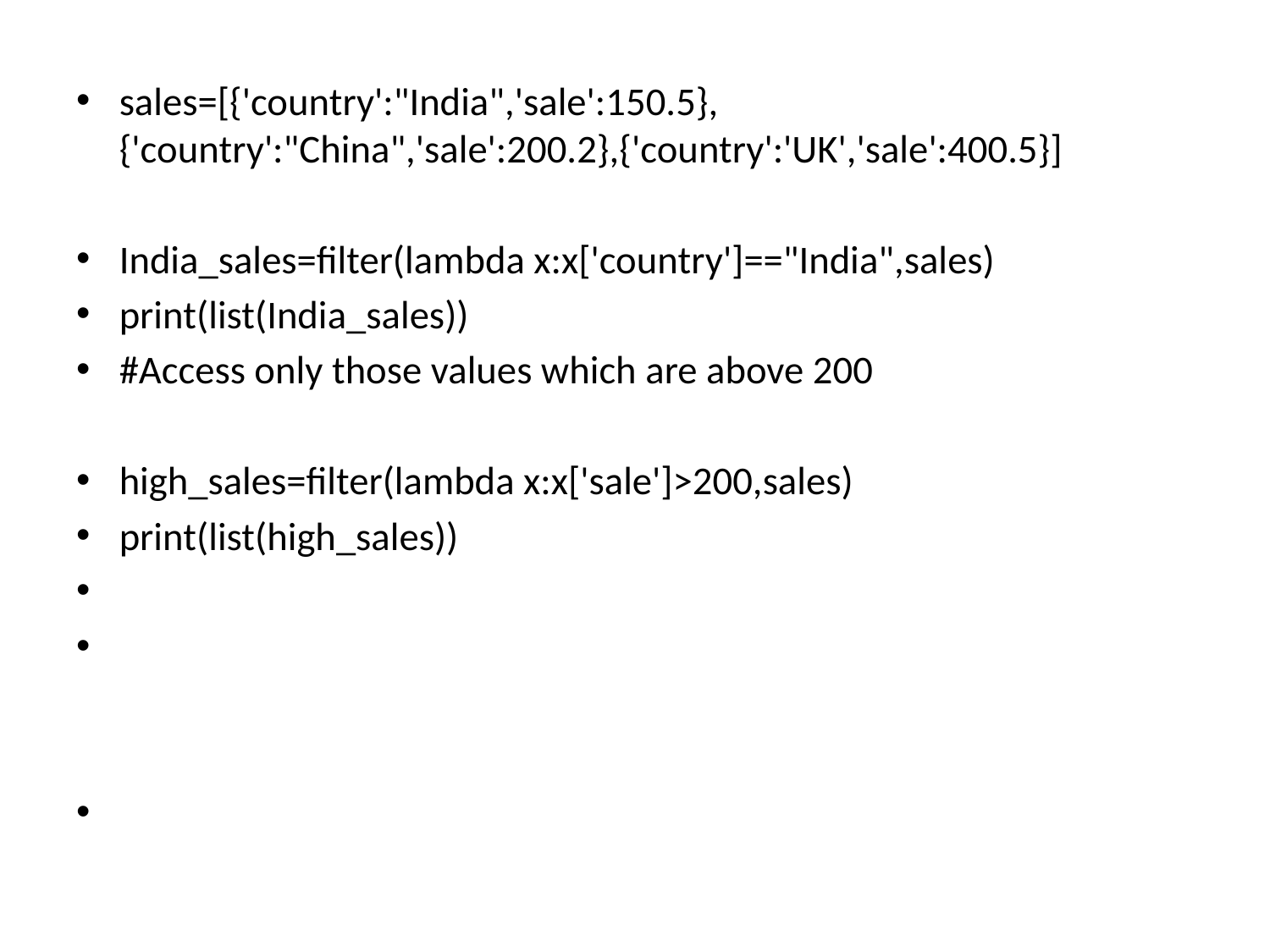

# Filtering Dictionary using filter function and lambda function
sales=[{'country':"India",'sale':150.5},{'country':"China",'sale':200.2},{'country':'UK','sale':400.5}]

India_sales=filter(lambda x:x['country']=="India",sales)
print(list(India_sales))
#Access only those values which are above 200

high_sales=filter(lambda x:x['sale']>200,sales)
print(list(high_sales))